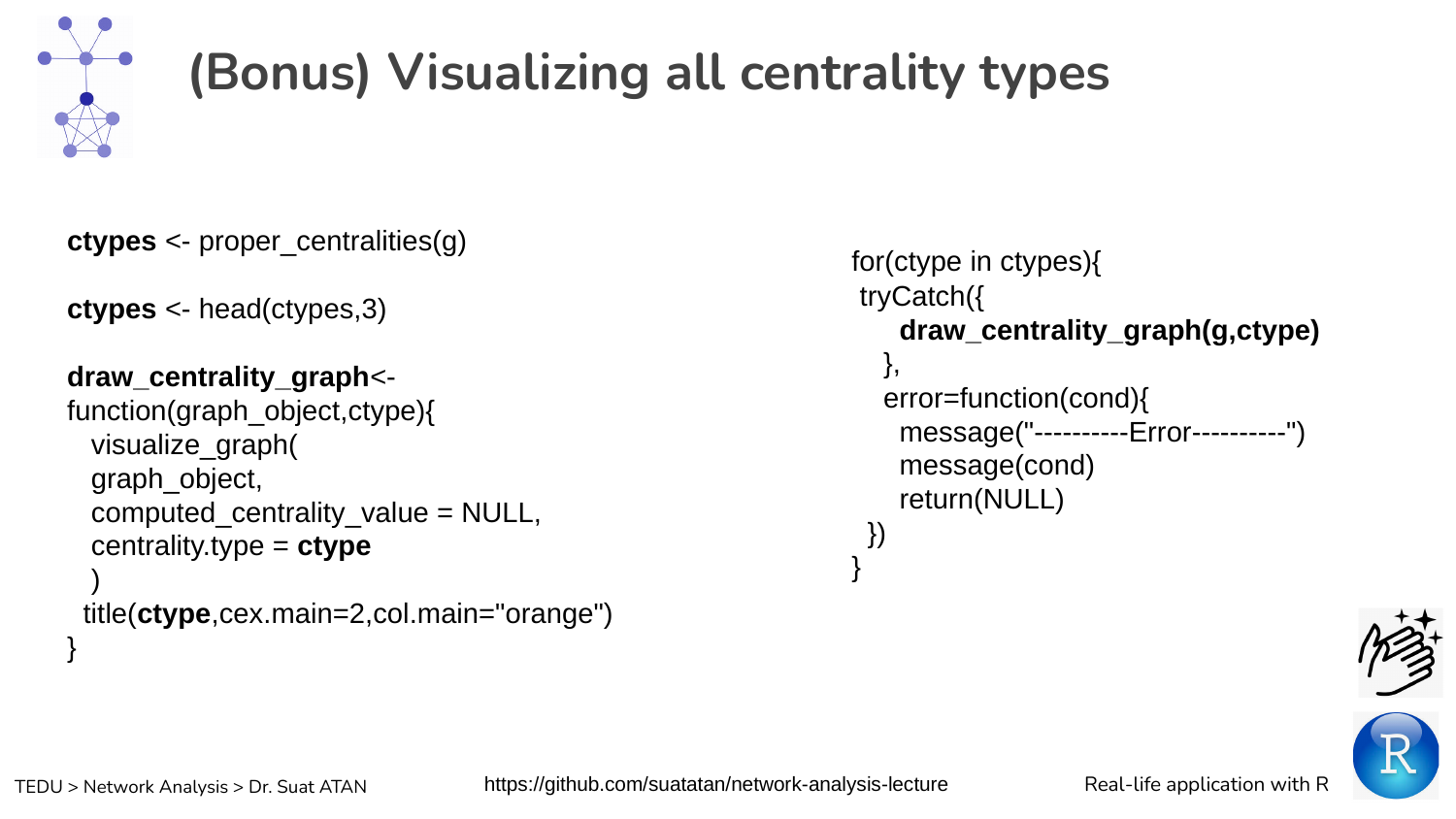

# (Bonus) Visualizing all centrality types

for(ctype in ctypes){
 tryCatch({
      draw_centrality_graph(g,ctype)
    },
    error=function(cond){
      message("----------Error----------")
      message(cond)
      return(NULL)
  })
}
ctypes <- proper_centralities(g)

ctypes <- head(ctypes,3)

draw_centrality_graph<-function(graph_object,ctype){
   visualize_graph(
   graph_object,
   computed_centrality_value = NULL,
   centrality.type = ctype
   )
  title(ctype,cex.main=2,col.main="orange")
}